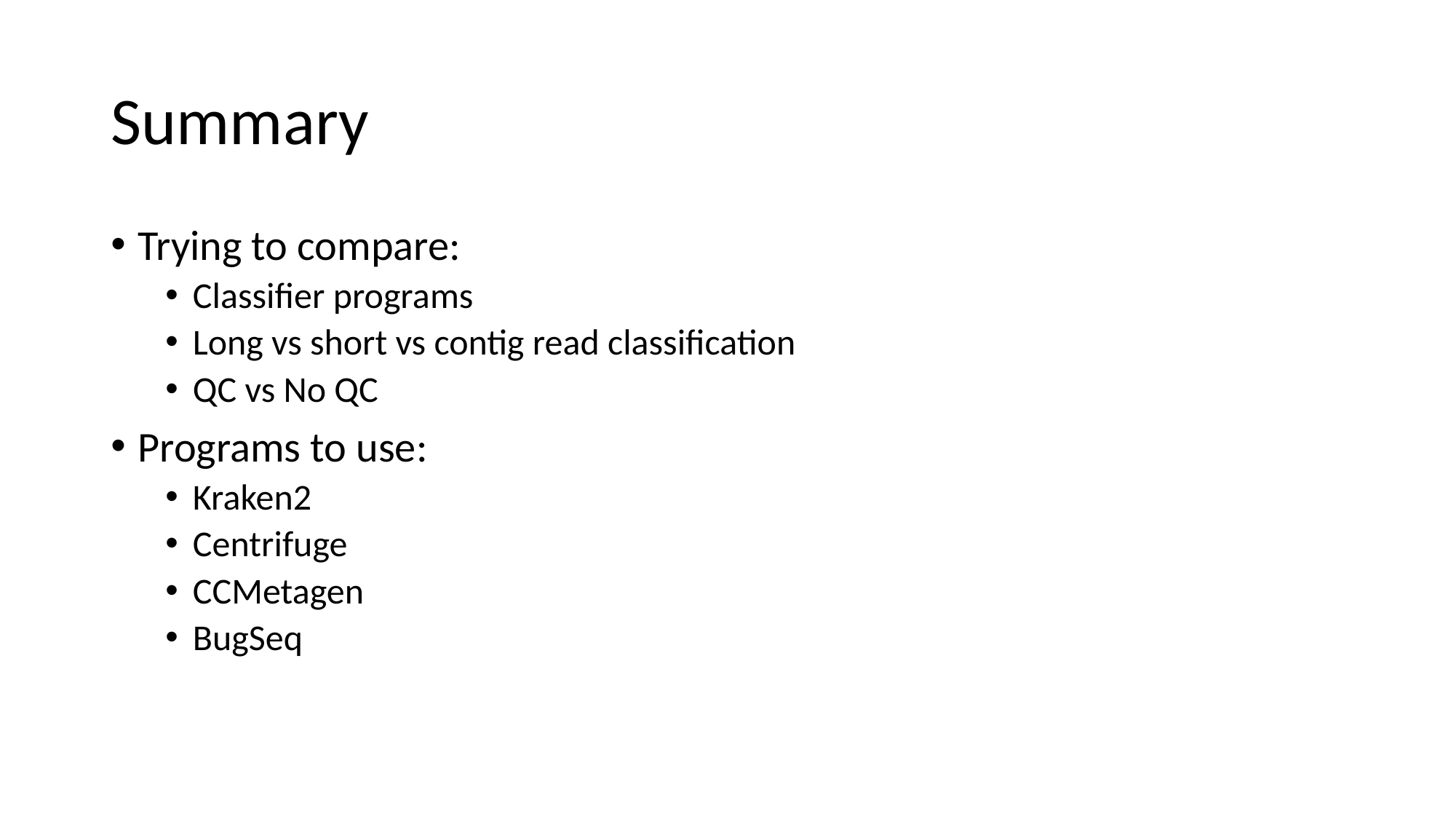

# Summary
Trying to compare:
Classifier programs
Long vs short vs contig read classification
QC vs No QC
Programs to use:
Kraken2
Centrifuge
CCMetagen
BugSeq